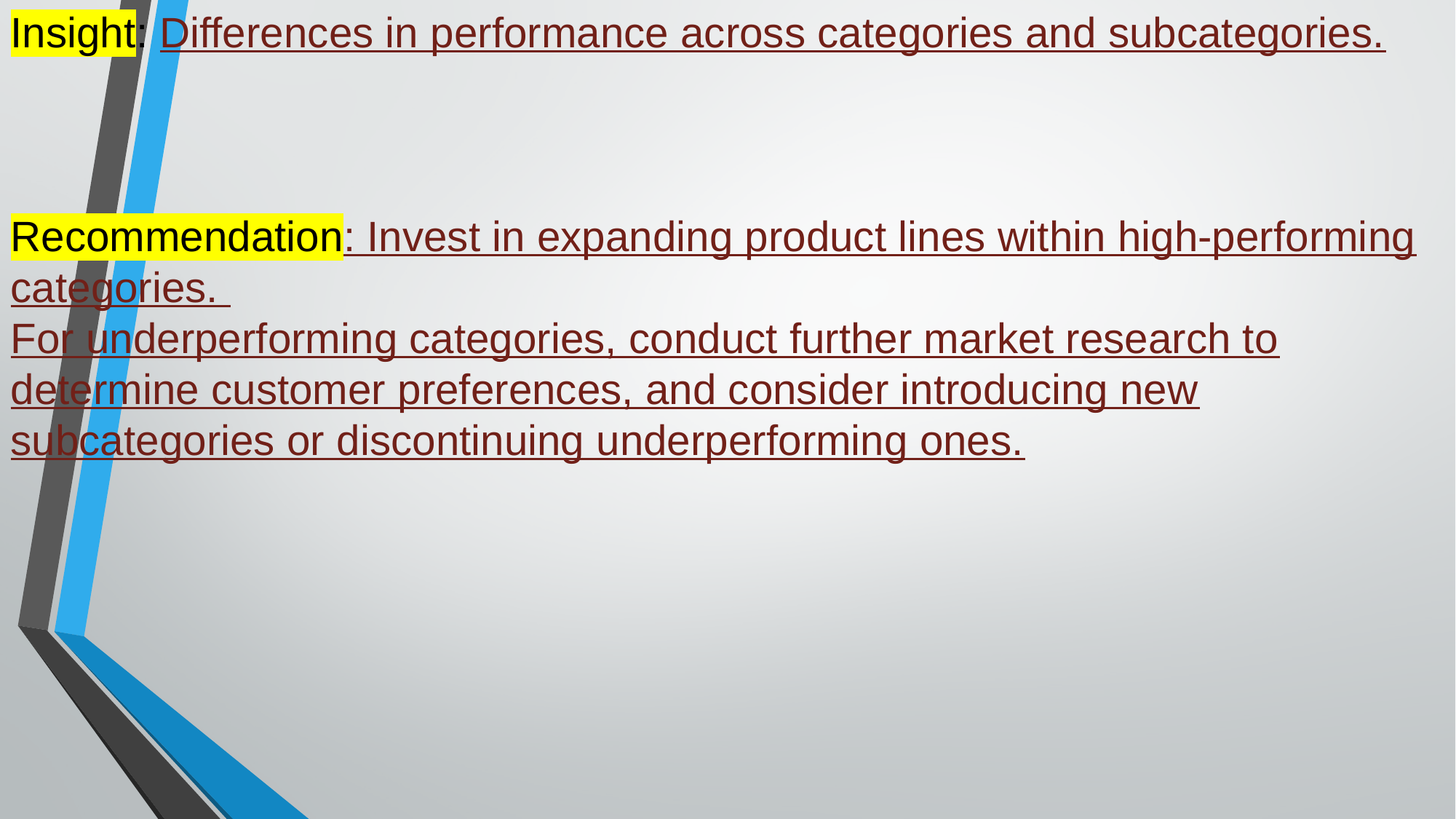

Insight: Differences in performance across categories and subcategories.

Recommendation: Invest in expanding product lines within high-performing categories.
For underperforming categories, conduct further market research to determine customer preferences, and consider introducing new subcategories or discontinuing underperforming ones.